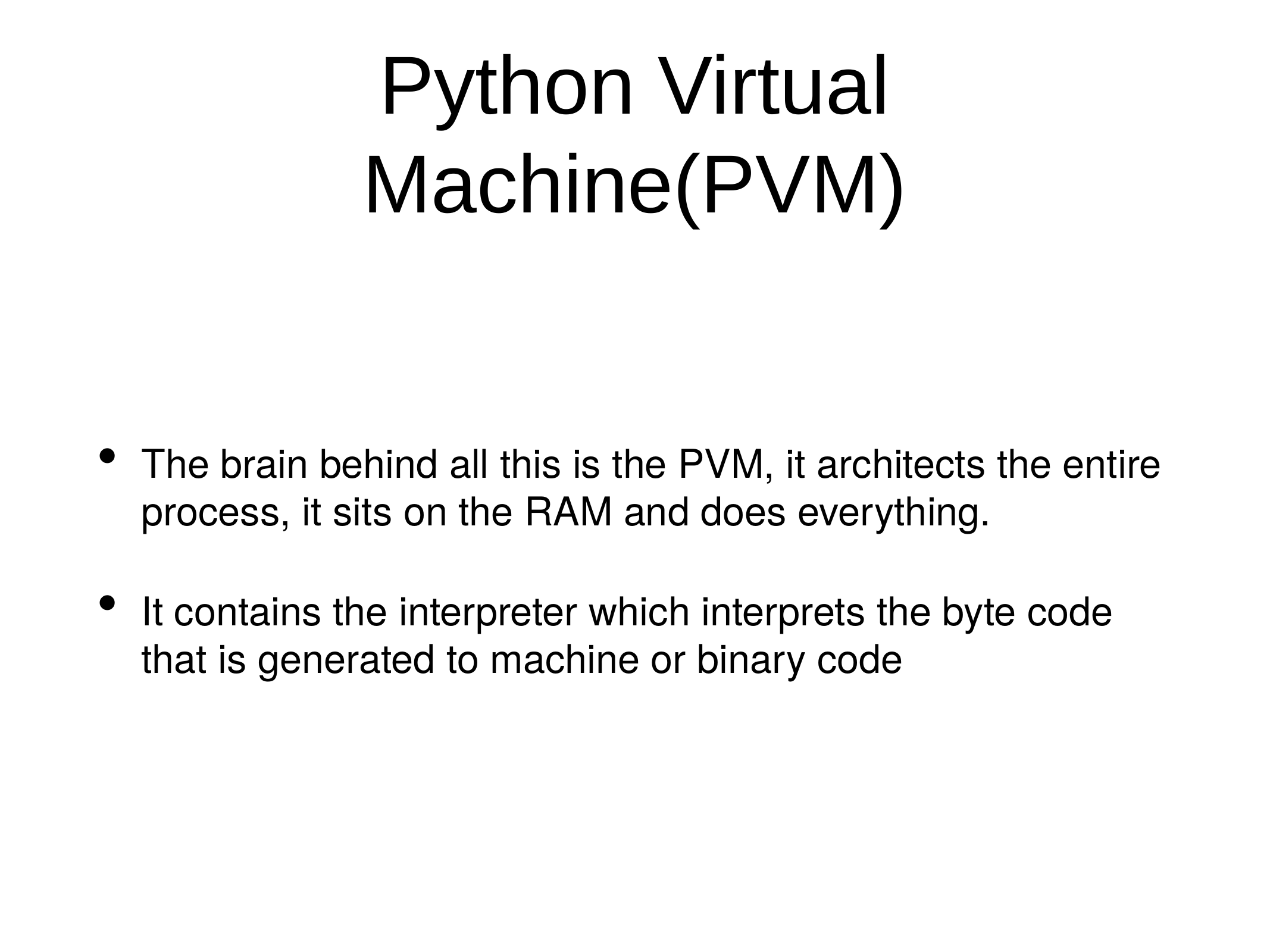

# Python Virtual Machine(PVM)
The brain behind all this is the PVM, it architects the entire process, it sits on the RAM and does everything.
It contains the interpreter which interprets the byte code that is generated to machine or binary code